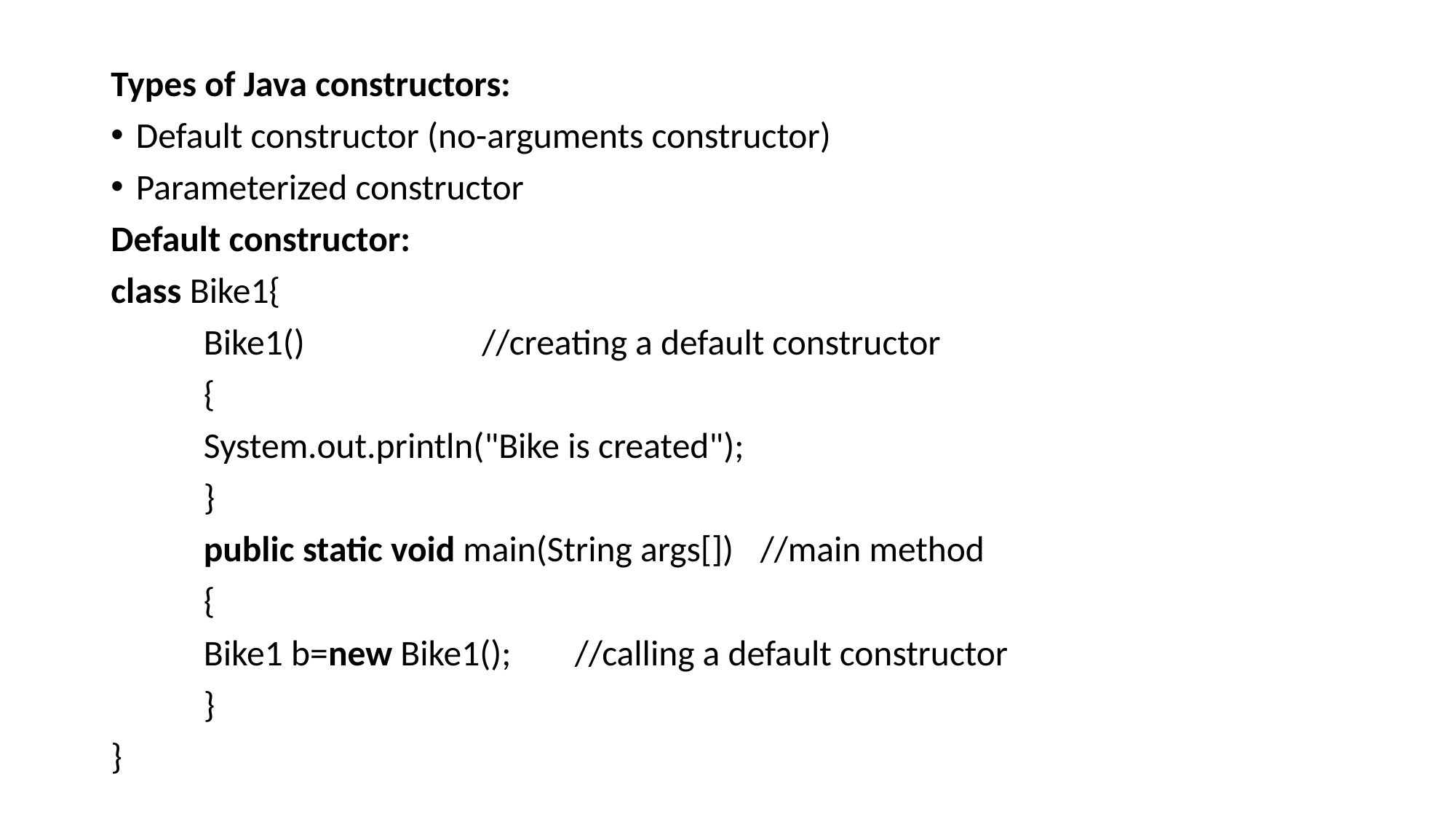

Types of Java constructors:
Default constructor (no-arguments constructor)
Parameterized constructor
Default constructor:
class Bike1{
	Bike1() 		//creating a default constructor
	{
	System.out.println("Bike is created");
	}
	public static void main(String args[]) 	//main method
	{
	Bike1 b=new Bike1();   	//calling a default constructor
	}
}